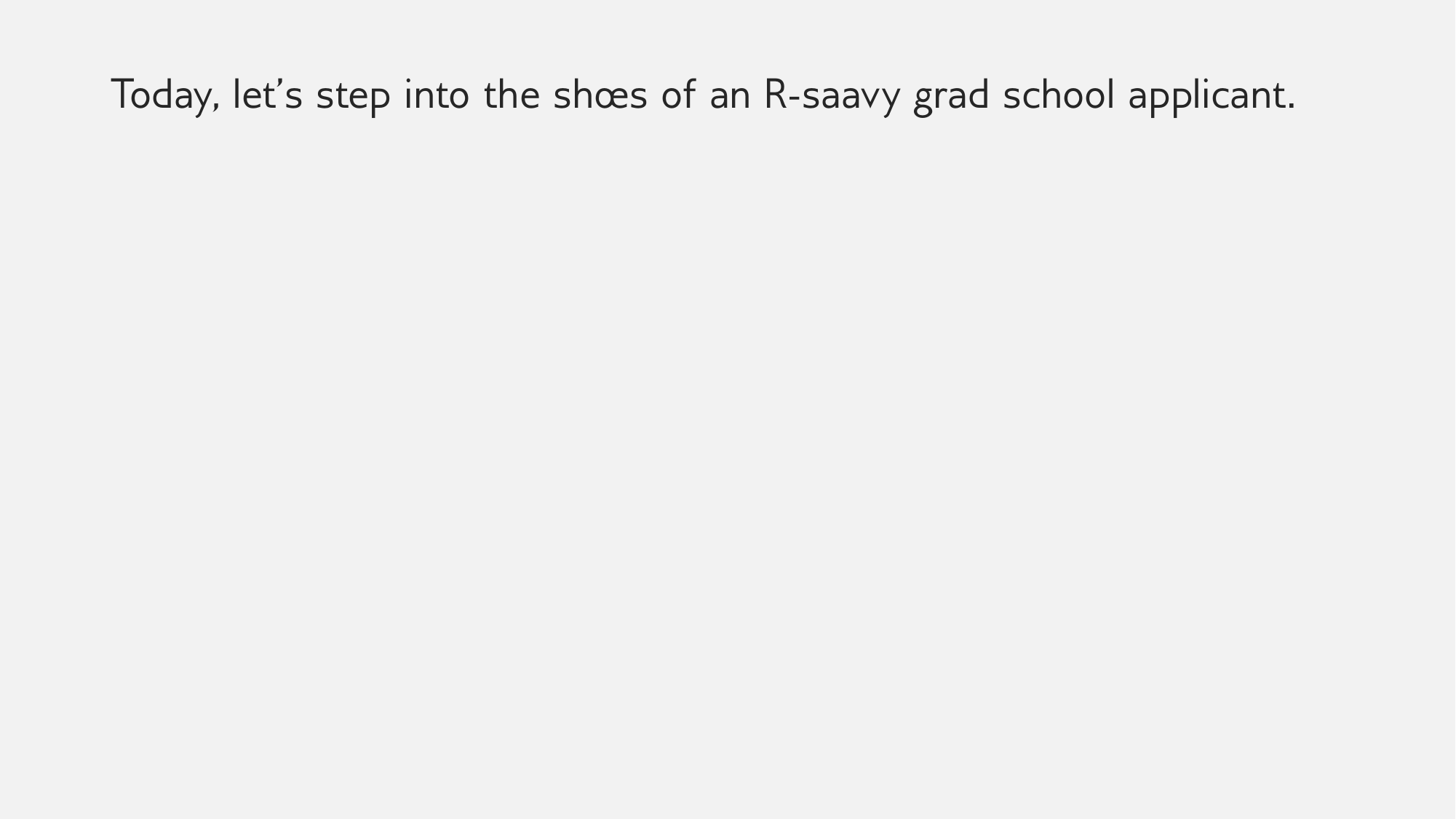

Today, let’s step into the shoes of an R-saavy grad school applicant.